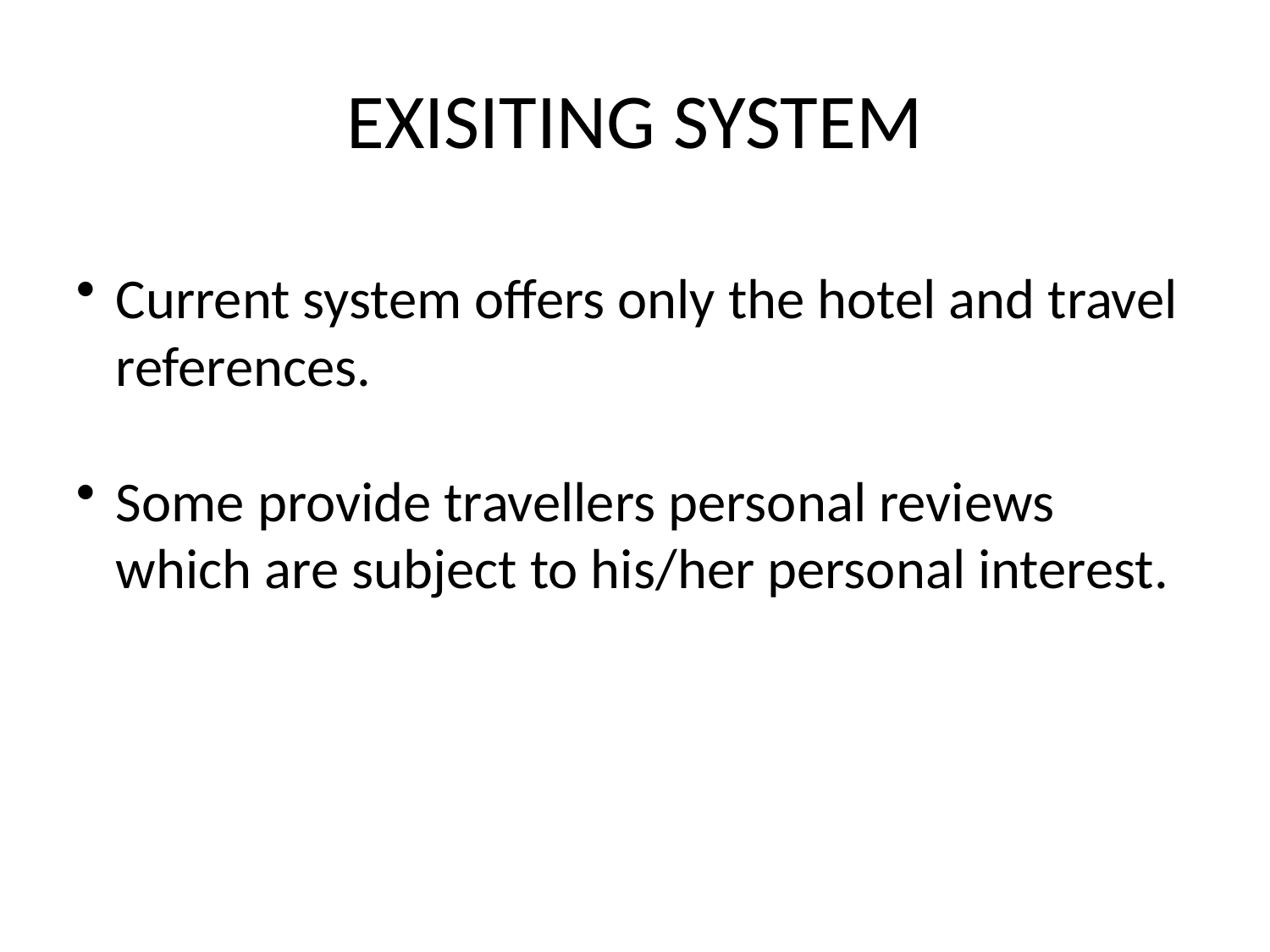

# EXISITING SYSTEM
Current system offers only the hotel and travel references.

Some provide travellers personal reviews which are subject to his/her personal interest.